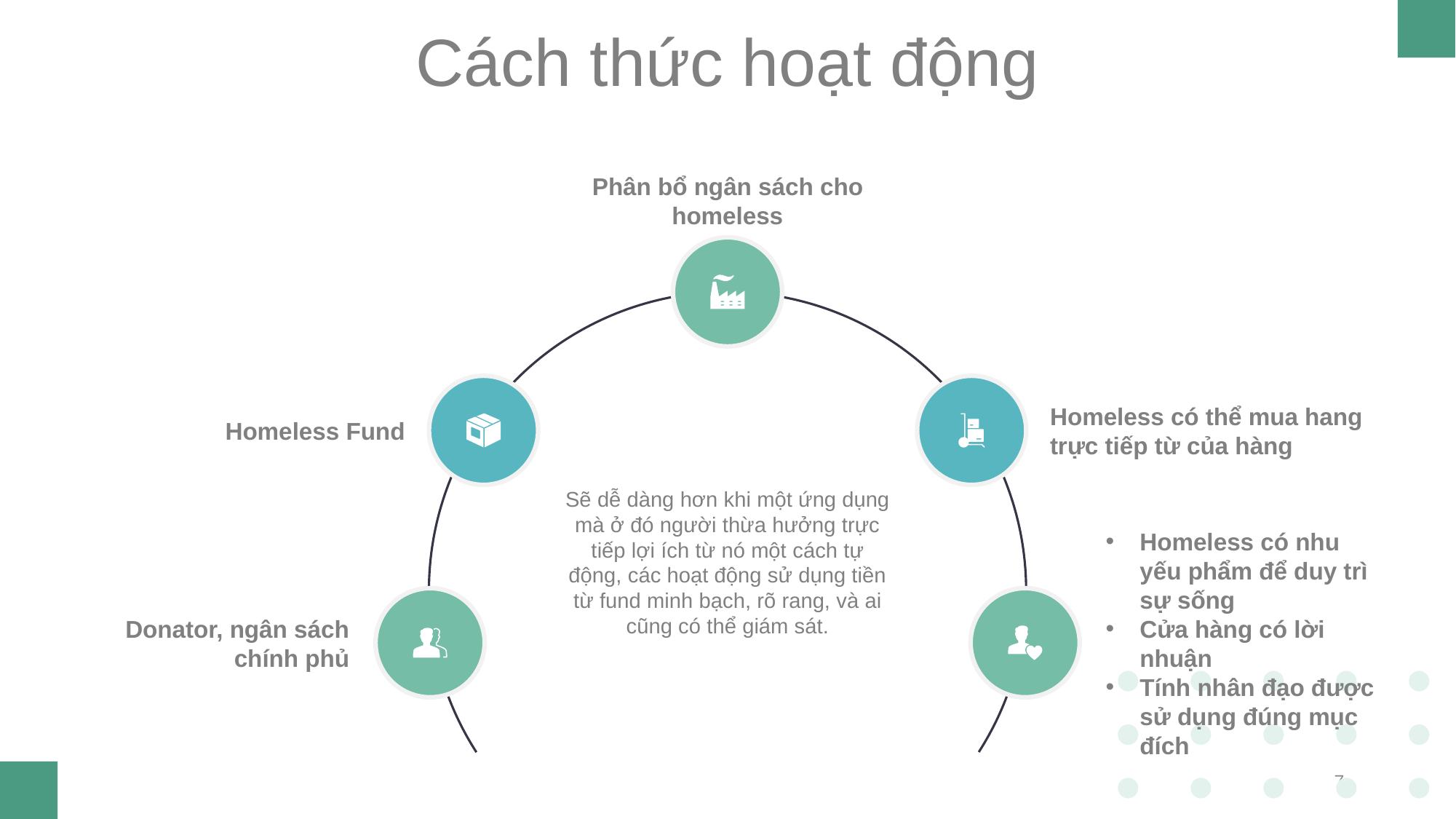

Cách thức hoạt động

Phân bổ ngân sách cho homeless

Homeless có thể mua hang trực tiếp từ của hàng
Homeless Fund

Sẽ dễ dàng hơn khi một ứng dụng mà ở đó người thừa hưởng trực tiếp lợi ích từ nó một cách tự động, các hoạt động sử dụng tiền từ fund minh bạch, rõ rang, và ai cũng có thể giám sát.
Homeless có nhu yếu phẩm để duy trì sự sống
Cửa hàng có lời nhuận
Tính nhân đạo được sử dụng đúng mục đích

Donator, ngân sách chính phủ

7